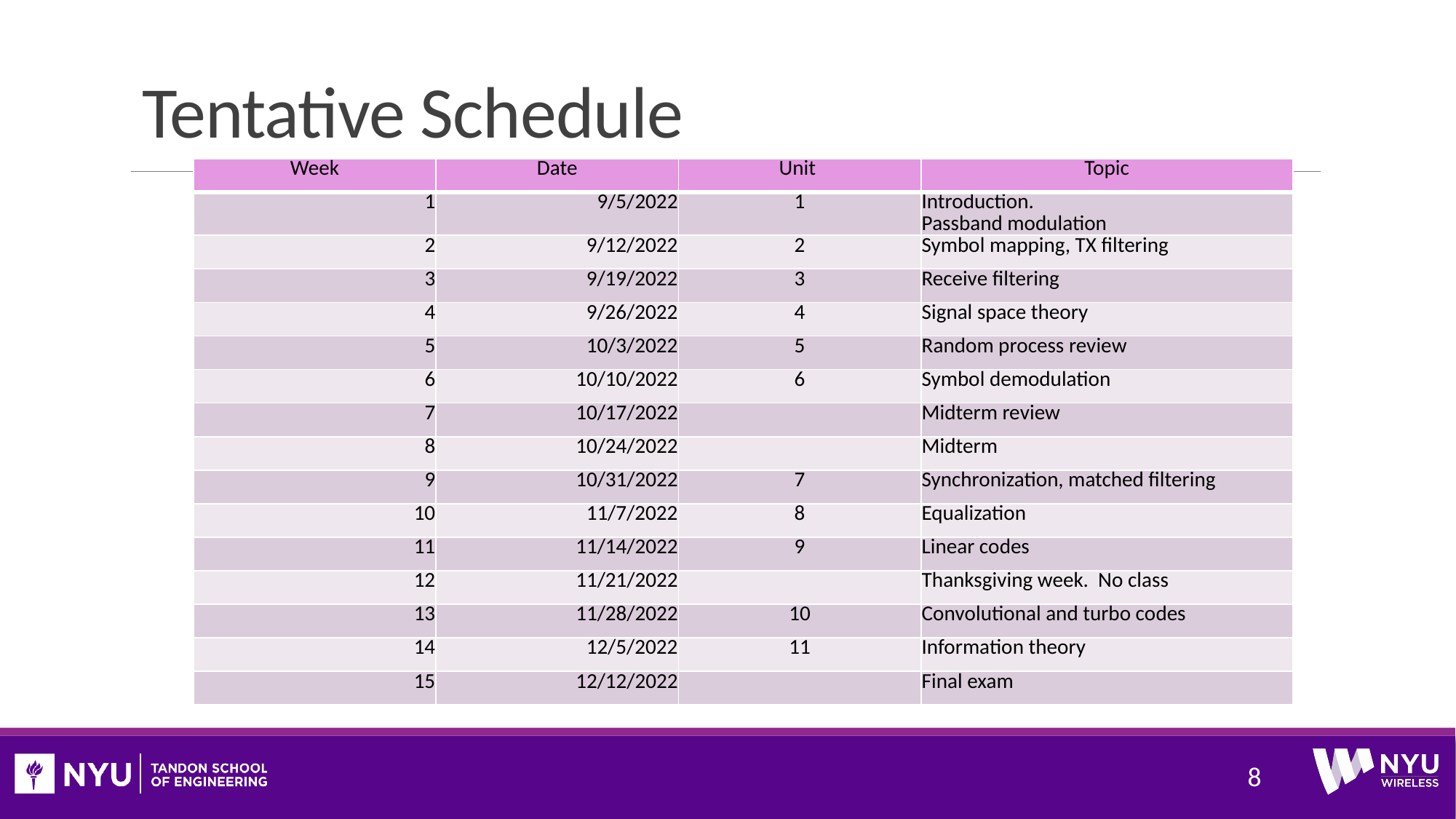

# Tentative Schedule
| Week | Date | Unit | Topic |
| --- | --- | --- | --- |
| 1 | 9/5/2022 | 1 | Introduction. Passband modulation |
| 2 | 9/12/2022 | 2 | Symbol mapping, TX filtering |
| 3 | 9/19/2022 | 3 | Receive filtering |
| 4 | 9/26/2022 | 4 | Signal space theory |
| 5 | 10/3/2022 | 5 | Random process review |
| 6 | 10/10/2022 | 6 | Symbol demodulation |
| 7 | 10/17/2022 |  | Midterm review |
| 8 | 10/24/2022 |  | Midterm |
| 9 | 10/31/2022 | 7 | Synchronization, matched filtering |
| 10 | 11/7/2022 | 8 | Equalization |
| 11 | 11/14/2022 | 9 | Linear codes |
| 12 | 11/21/2022 |  | Thanksgiving week. No class |
| 13 | 11/28/2022 | 10 | Convolutional and turbo codes |
| 14 | 12/5/2022 | 11 | Information theory |
| 15 | 12/12/2022 |  | Final exam |
8